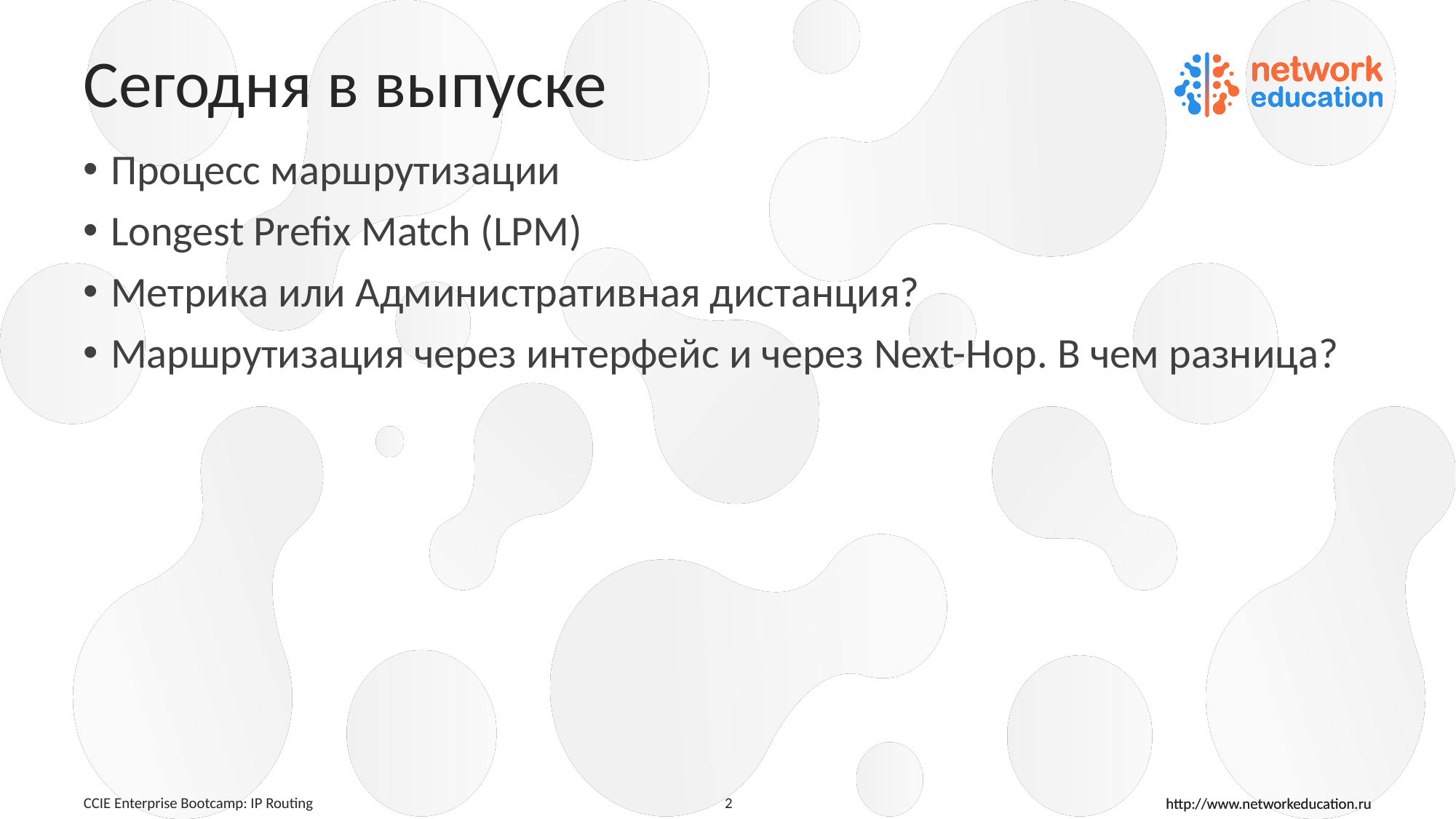

# Сегодня в выпуске
Процесс маршрутизации
Longest Prefix Match (LPM)
Метрика или Административная дистанция?
Маршрутизация через интерфейс и через Next-Hop. В чем разница?
CCIE Enterprise Bootcamp: IP Routing